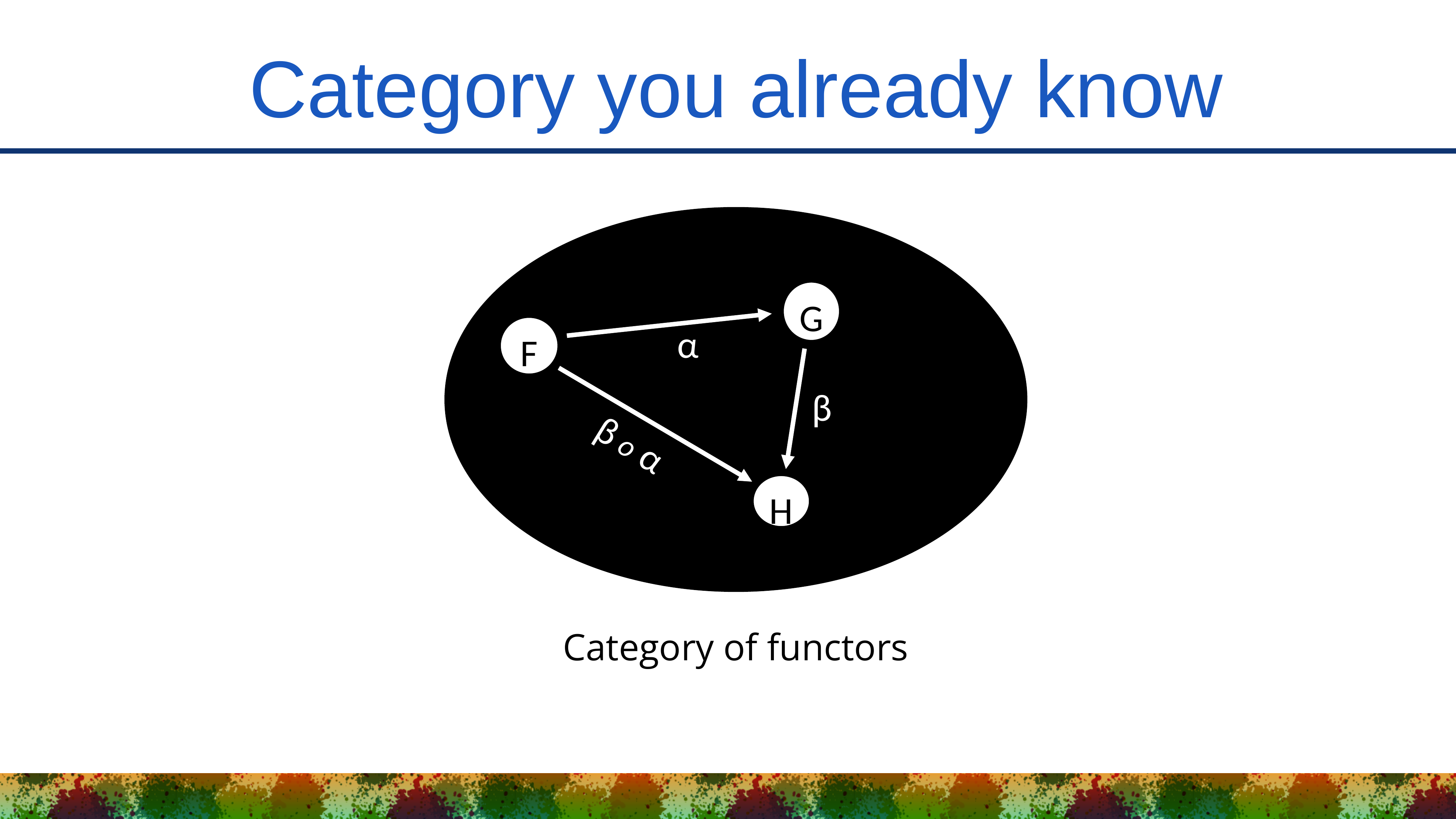

# Category you already know

G
α
F
β
β o α
H
Category of functors